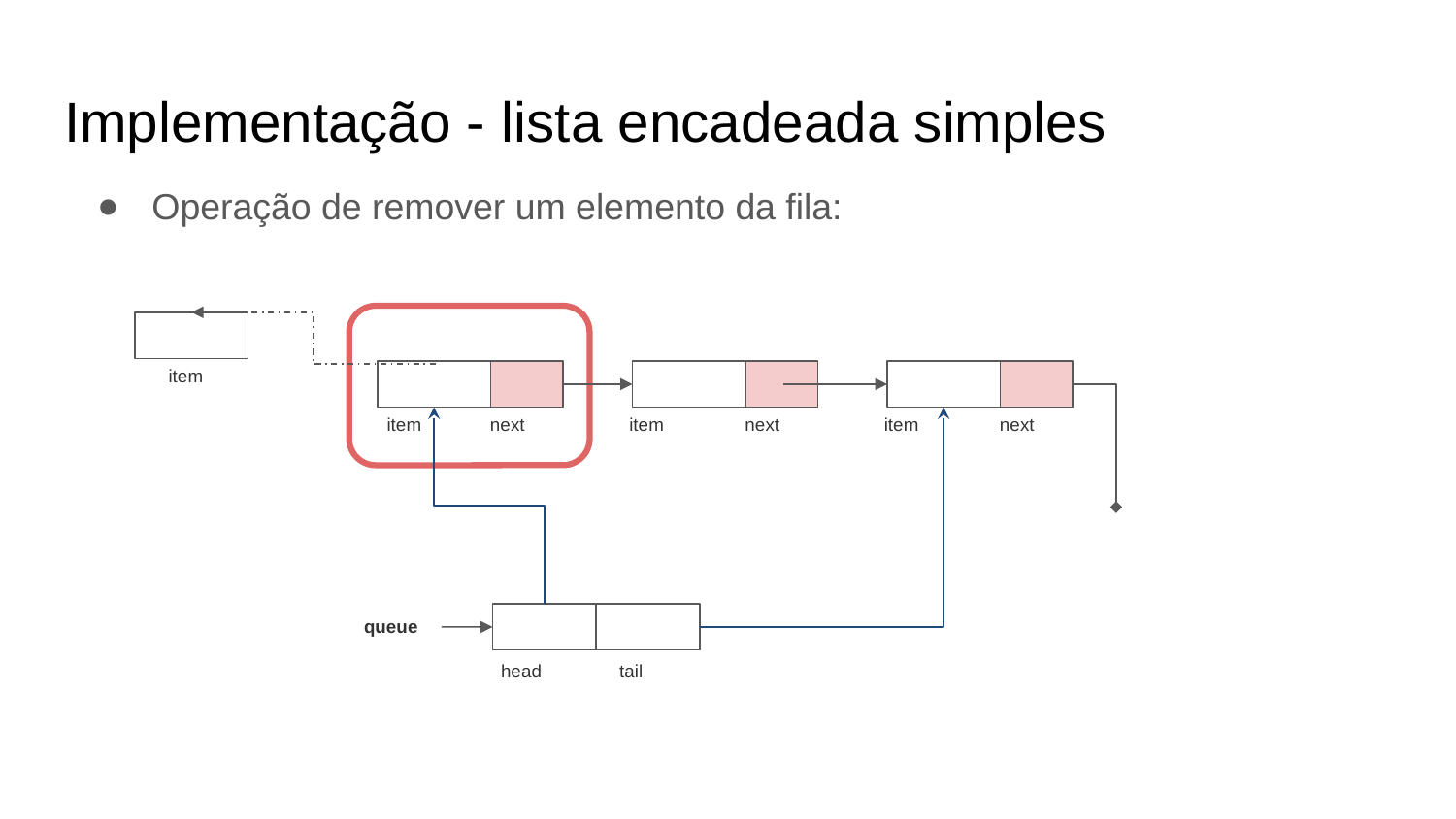

Implementação - lista encadeada simples
Operação de remover um elemento da fila:

item

item
next

item
next

item
next
queue

head
tail